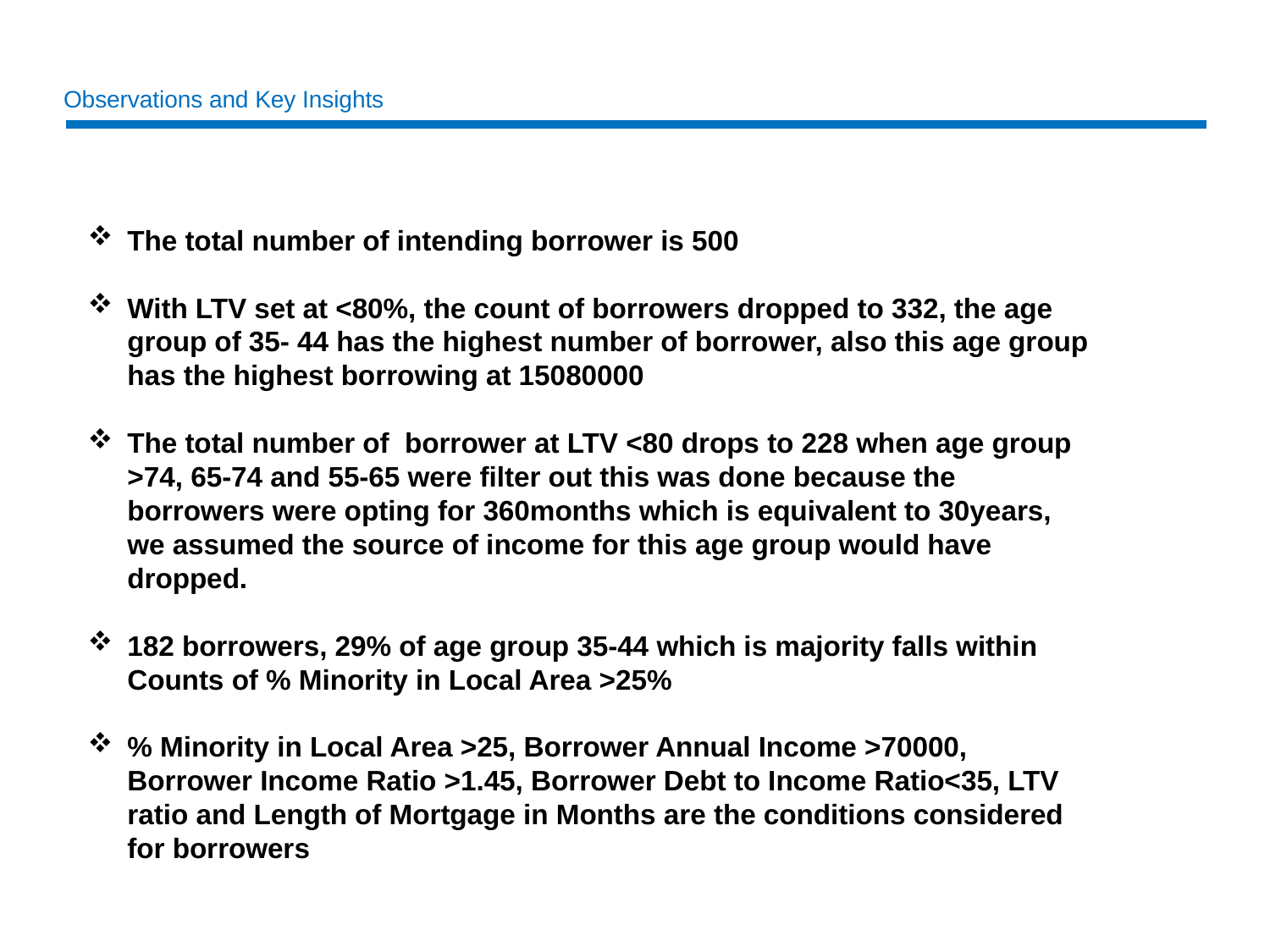

# Observations and Key Insights
The total number of intending borrower is 500

With LTV set at <80%, the count of borrowers dropped to 332, the age group of 35- 44 has the highest number of borrower, also this age group has the highest borrowing at 15080000

The total number of  borrower at LTV <80 drops to 228 when age group >74, 65-74 and 55-65 were filter out this was done because the borrowers were opting for 360months which is equivalent to 30years, we assumed the source of income for this age group would have dropped.

182 borrowers, 29% of age group 35-44 which is majority falls within Counts of % Minority in Local Area >25%

% Minority in Local Area >25, Borrower Annual Income >70000, Borrower Income Ratio >1.45, Borrower Debt to Income Ratio<35, LTV ratio and Length of Mortgage in Months are the conditions considered for borrowers